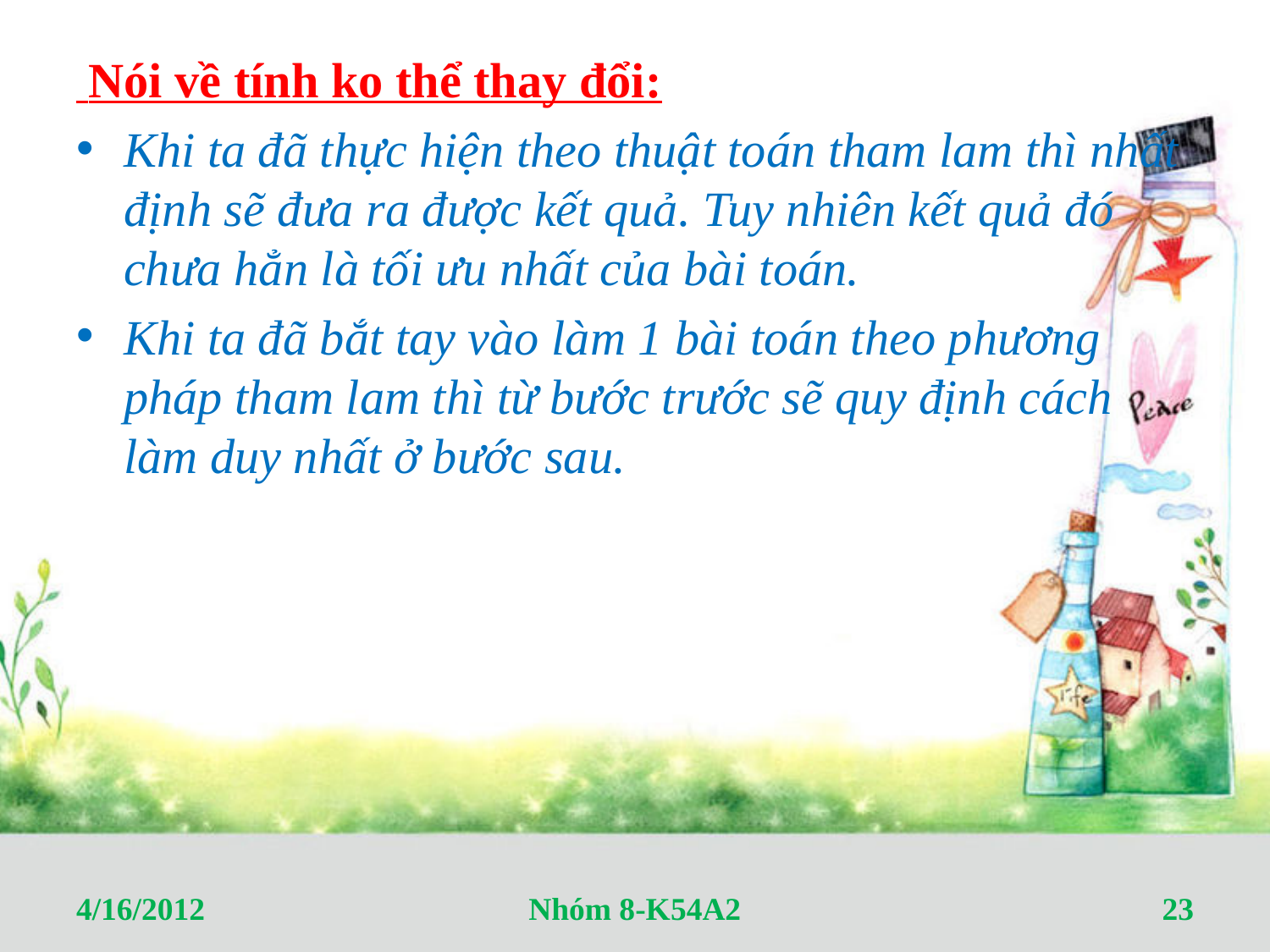

#
 Nói về tính ko thể thay đổi:
Khi ta đã thực hiện theo thuật toán tham lam thì nhất định sẽ đưa ra được kết quả. Tuy nhiên kết quả đó chưa hẳn là tối ưu nhất của bài toán.
Khi ta đã bắt tay vào làm 1 bài toán theo phương pháp tham lam thì từ bước trước sẽ quy định cách làm duy nhất ở bước sau.

4/16/2012
Nhóm 8-K54A2
23